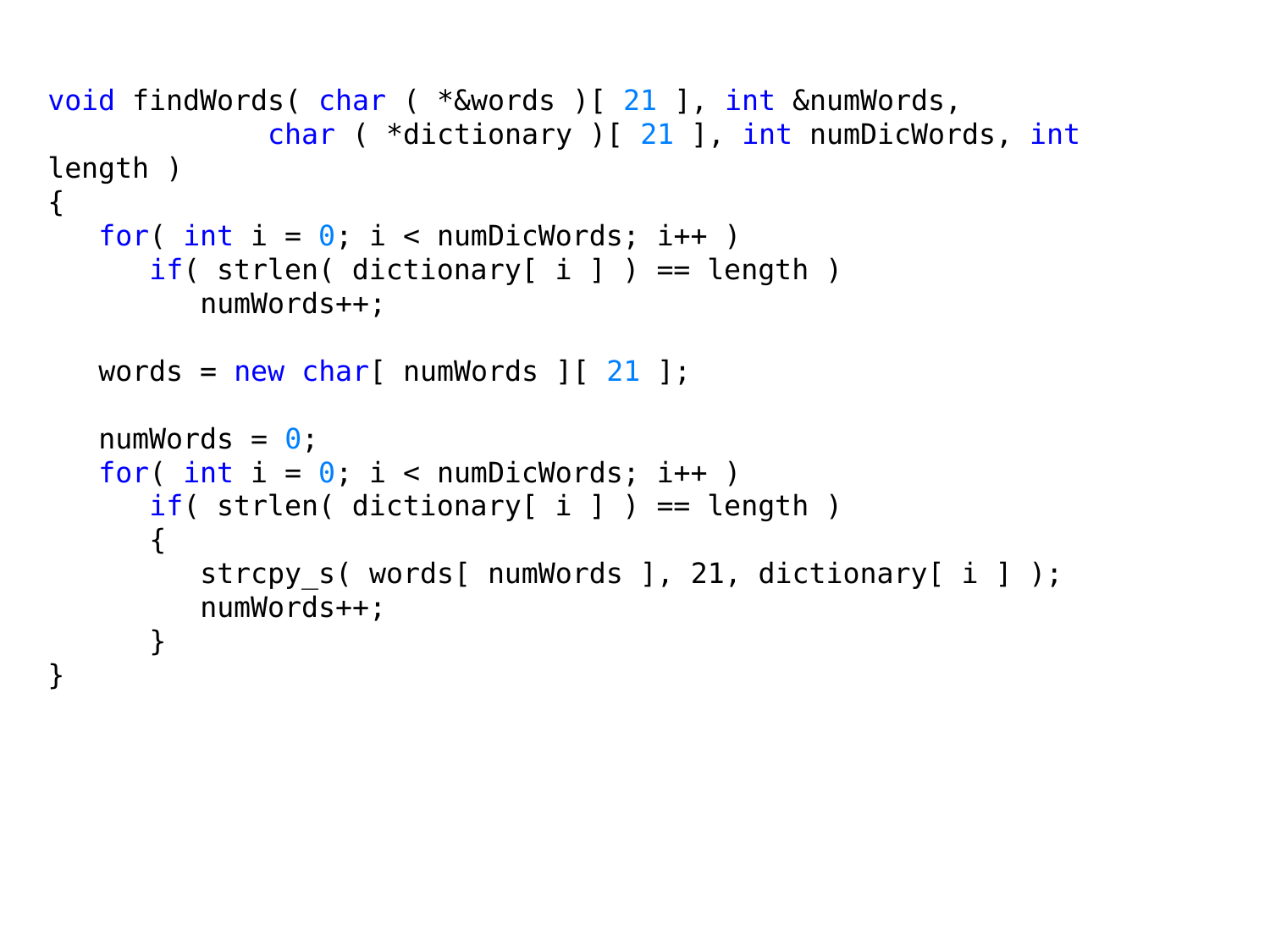

void findWords( char ( *&words )[ 21 ], int &numWords,
             char ( *dictionary )[ 21 ], int numDicWords, int length )
{
   for( int i = 0; i < numDicWords; i++ )
      if( strlen( dictionary[ i ] ) == length )
         numWords++;

   words = new char[ numWords ][ 21 ];

   numWords = 0;
   for( int i = 0; i < numDicWords; i++ )
      if( strlen( dictionary[ i ] ) == length )
      {
         strcpy_s( words[ numWords ], 21, dictionary[ i ] );
         numWords++;
      }
}